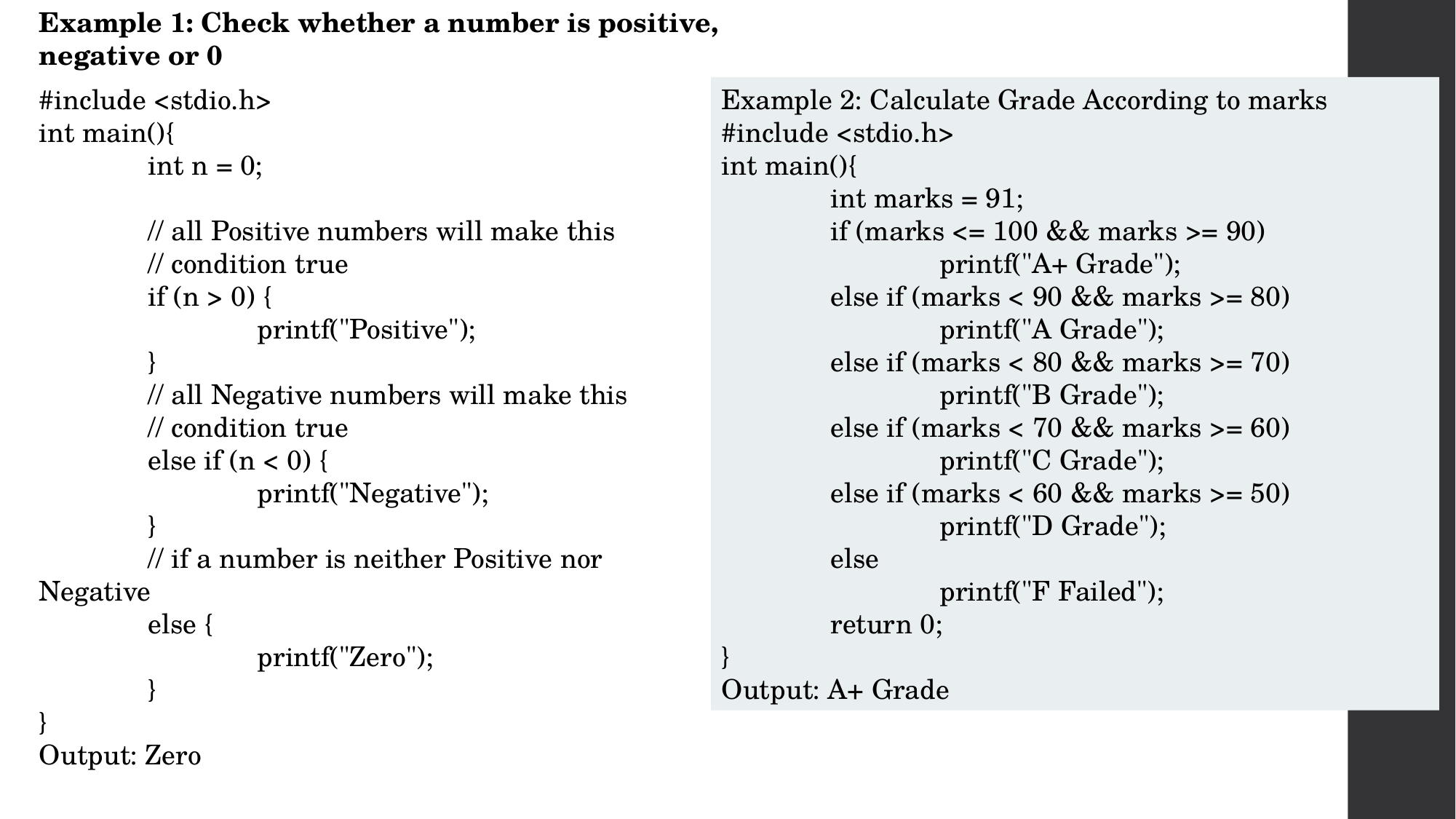

Example 1: Check whether a number is positive, negative or 0
#include <stdio.h>
int main(){
	int n = 0;

	// all Positive numbers will make this
	// condition true
	if (n > 0) {
		printf("Positive");
	}
	// all Negative numbers will make this
	// condition true
	else if (n < 0) {
		printf("Negative");
	}
	// if a number is neither Positive nor Negative
	else {
		printf("Zero");
	}
}
Output: Zero
Example 2: Calculate Grade According to marks
#include <stdio.h>
int main(){
	int marks = 91;
	if (marks <= 100 && marks >= 90)
		printf("A+ Grade");
	else if (marks < 90 && marks >= 80)
		printf("A Grade");
	else if (marks < 80 && marks >= 70)
		printf("B Grade");
	else if (marks < 70 && marks >= 60)
		printf("C Grade");
	else if (marks < 60 && marks >= 50)
		printf("D Grade");
	else
		printf("F Failed");
	return 0;
}
Output: A+ Grade